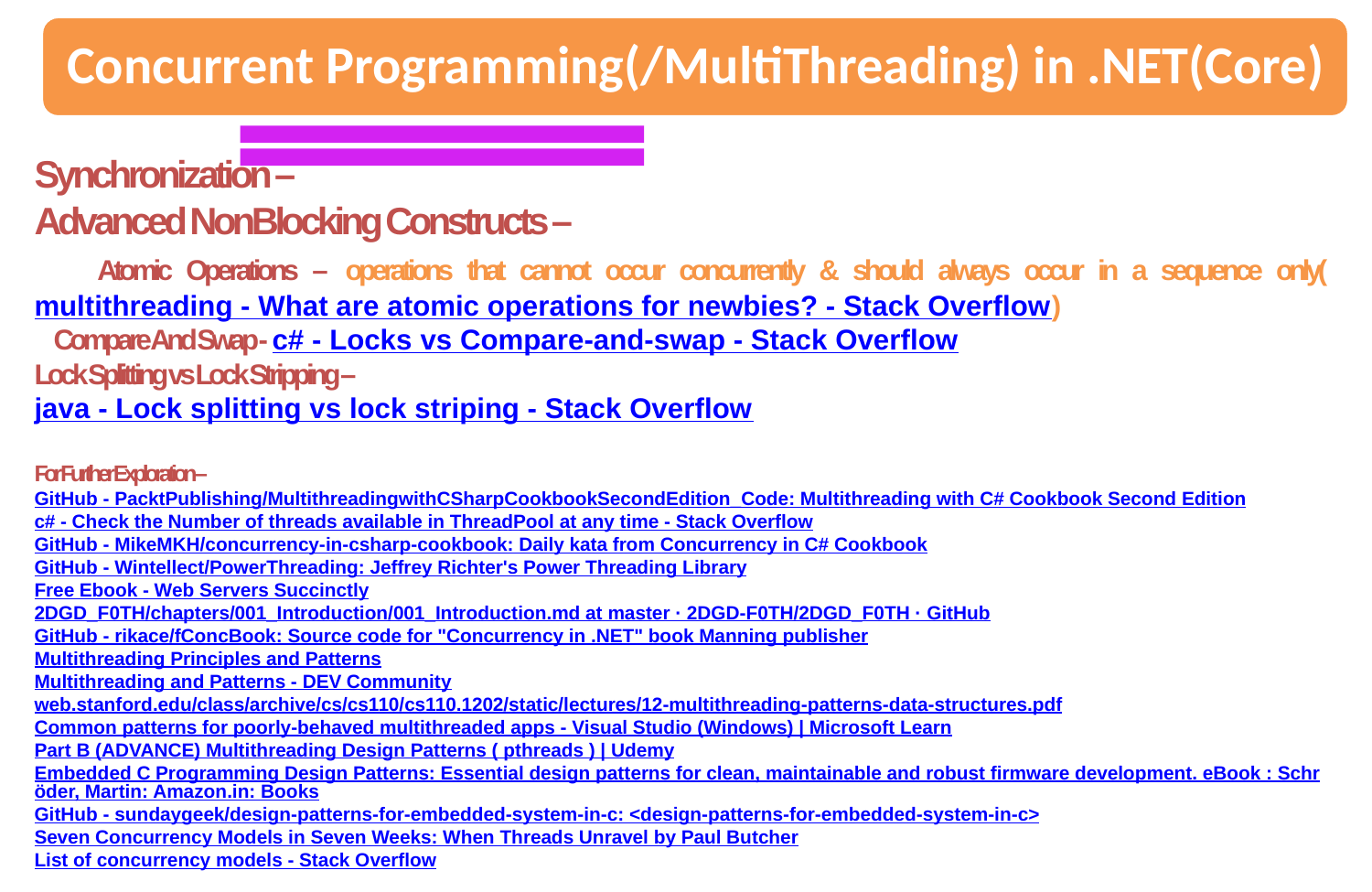

Concurrent Programming(/MultiThreading) in .NET(Core)

Synchronization –
Advanced NonBlocking Constructs –
   Atomic Operations – operations that cannot occur concurrently & should always occur in a sequence only(multithreading - What are atomic operations for newbies? - Stack Overflow)
    Compare And Swap - c# - Locks vs Compare-and-swap - Stack Overflow
Lock Splitting vs Lock Stripping –
java - Lock splitting vs lock striping - Stack Overflow

For Further Exploration –
GitHub - PacktPublishing/MultithreadingwithCSharpCookbookSecondEdition_Code: Multithreading with C# Cookbook Second Edition
c# - Check the Number of threads available in ThreadPool at any time - Stack Overflow
GitHub - MikeMKH/concurrency-in-csharp-cookbook: Daily kata from Concurrency in C# Cookbook
GitHub - Wintellect/PowerThreading: Jeffrey Richter's Power Threading Library
Free Ebook - Web Servers Succinctly
2DGD_F0TH/chapters/001_Introduction/001_Introduction.md at master · 2DGD-F0TH/2DGD_F0TH · GitHub
GitHub - rikace/fConcBook: Source code for "Concurrency in .NET" book Manning publisher
Multithreading Principles and Patterns
Multithreading and Patterns - DEV Community
web.stanford.edu/class/archive/cs/cs110/cs110.1202/static/lectures/12-multithreading-patterns-data-structures.pdf
Common patterns for poorly-behaved multithreaded apps - Visual Studio (Windows) | Microsoft Learn
Part B (ADVANCE) Multithreading Design Patterns ( pthreads ) | Udemy
Embedded C Programming Design Patterns: Essential design patterns for clean, maintainable and robust firmware development. eBook : Schröder, Martin: Amazon.in: Books
GitHub - sundaygeek/design-patterns-for-embedded-system-in-c: <design-patterns-for-embedded-system-in-c>
Seven Concurrency Models in Seven Weeks: When Threads Unravel by Paul Butcher
List of concurrency models - Stack Overflow